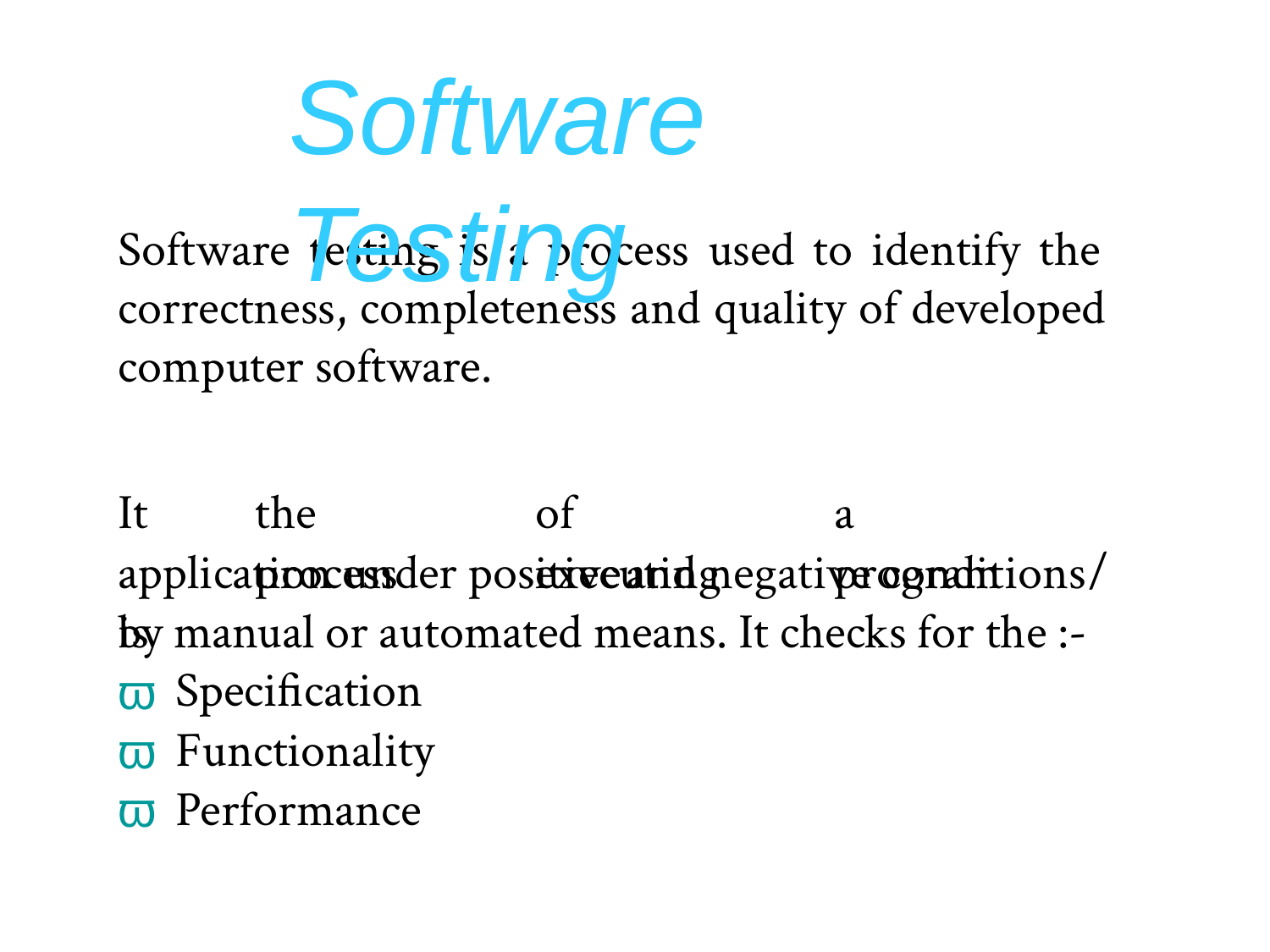

# Software Testing
Software testing is a process used to identify the  correctness, completeness and quality of developed  computer software.
It	is
the	process
of	executing
a	program	/
application under positive	and negative conditions  by manual or automated means. It checks for the :-
Specification
Functionality
Performance